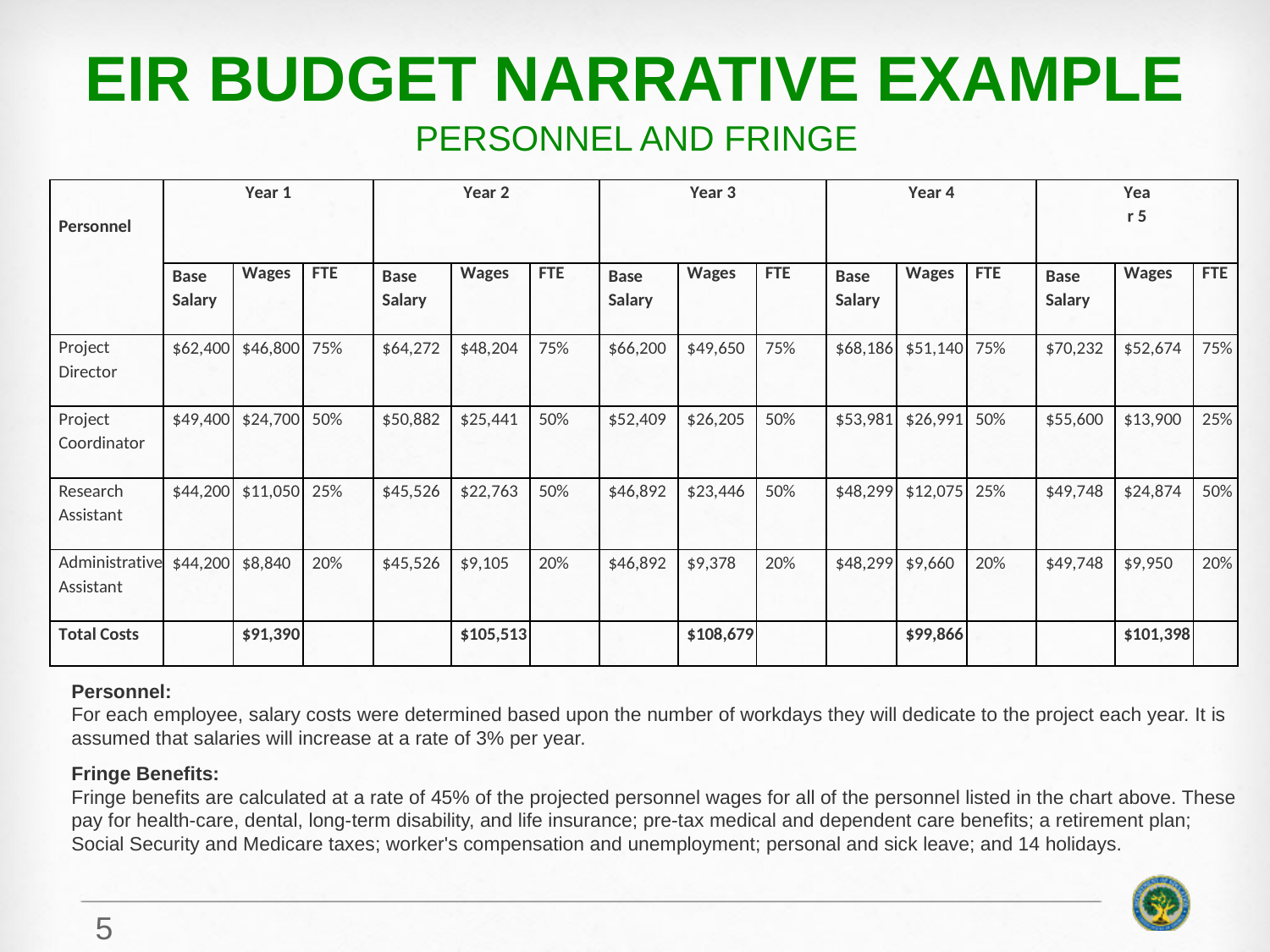

# EIR Budget Narrative Example
Personnel and Fringe
| Personnel | Year 1 |  |  | Year 2 |  |  | Year 3 |  |  | Year 4 |  |  | Year 5 |  |  |
| --- | --- | --- | --- | --- | --- | --- | --- | --- | --- | --- | --- | --- | --- | --- | --- |
|  | Base Salary | Wages | FTE | Base Salary | Wages | FTE | Base Salary | Wages | FTE | Base Salary | Wages | FTE | Base Salary | Wages | FTE |
| Project Director | $62,400 | $46,800 | 75% | $64,272 | $48,204 | 75% | $66,200 | $49,650 | 75% | $68,186 | $51,140 | 75% | $70,232 | $52,674 | 75% |
| Project Coordinator | $49,400 | $24,700 | 50% | $50,882 | $25,441 | 50% | $52,409 | $26,205 | 50% | $53,981 | $26,991 | 50% | $55,600 | $13,900 | 25% |
| Research Assistant | $44,200 | $11,050 | 25% | $45,526 | $22,763 | 50% | $46,892 | $23,446 | 50% | $48,299 | $12,075 | 25% | $49,748 | $24,874 | 50% |
| Administrative Assistant | $44,200 | $8,840 | 20% | $45,526 | $9,105 | 20% | $46,892 | $9,378 | 20% | $48,299 | $9,660 | 20% | $49,748 | $9,950 | 20% |
| Total Costs |  | $91,390 |  |  | $105,513 |  |  | $108,679 |  |  | $99,866 |  |  | $101,398 |  |

Personnel:
For each employee, salary costs were determined based upon the number of workdays they will dedicate to the project each year. It is assumed that salaries will increase at a rate of 3% per year.

Fringe Benefits:
Fringe benefits are calculated at a rate of 45% of the projected personnel wages for all of the personnel listed in the chart above. These pay for health-care, dental, long-term disability, and life insurance; pre-tax medical and dependent care benefits; a retirement plan; Social Security and Medicare taxes; worker's compensation and unemployment; personal and sick leave; and 14 holidays.
5